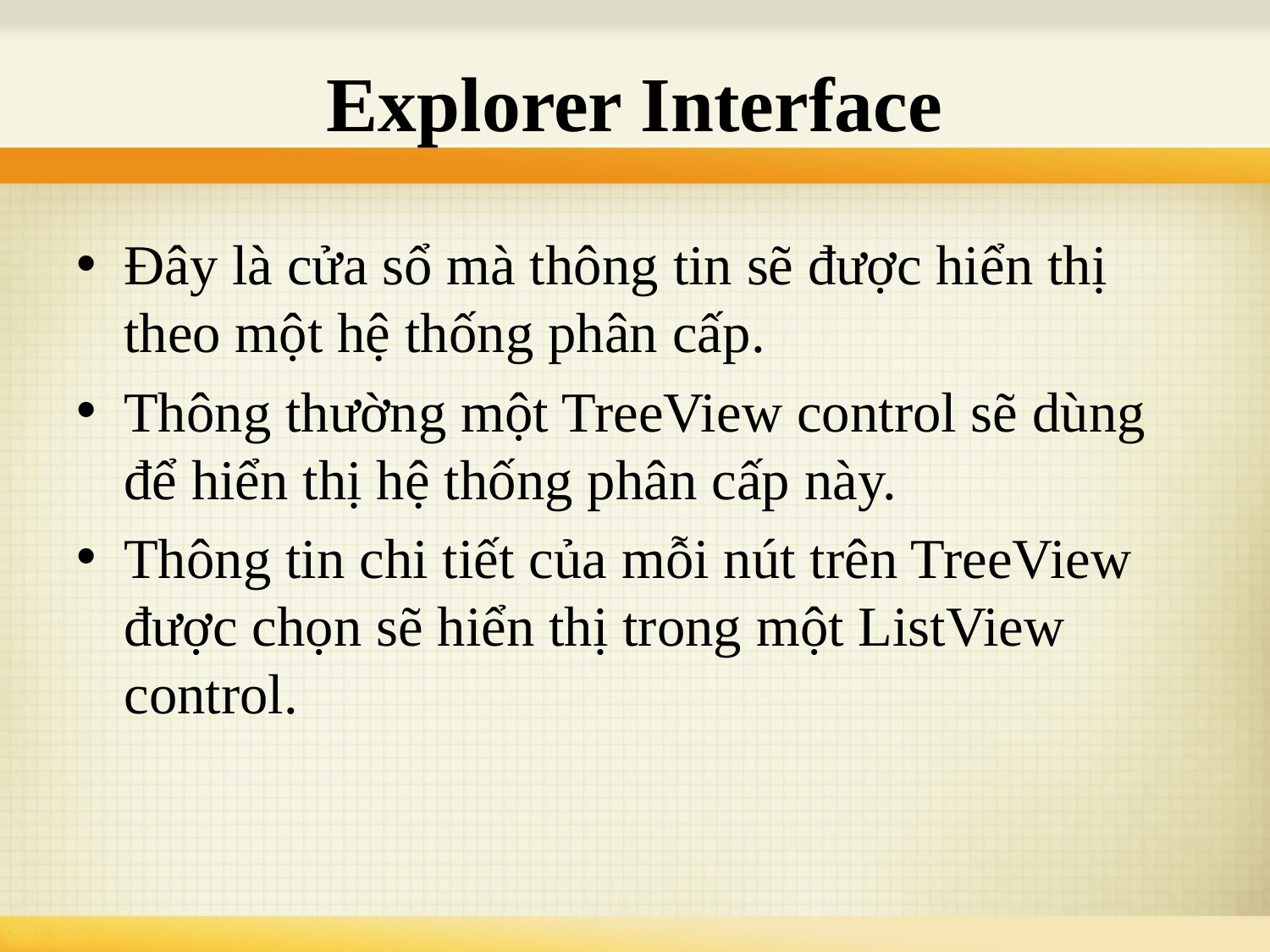

# Explorer Interface
Đây là cửa sổ mà thông tin sẽ được hiển thị theo một hệ thống phân cấp.
Thông thường một TreeView control sẽ dùng để hiển thị hệ thống phân cấp này.
Thông tin chi tiết của mỗi nút trên TreeView được chọn sẽ hiển thị trong một ListView control.